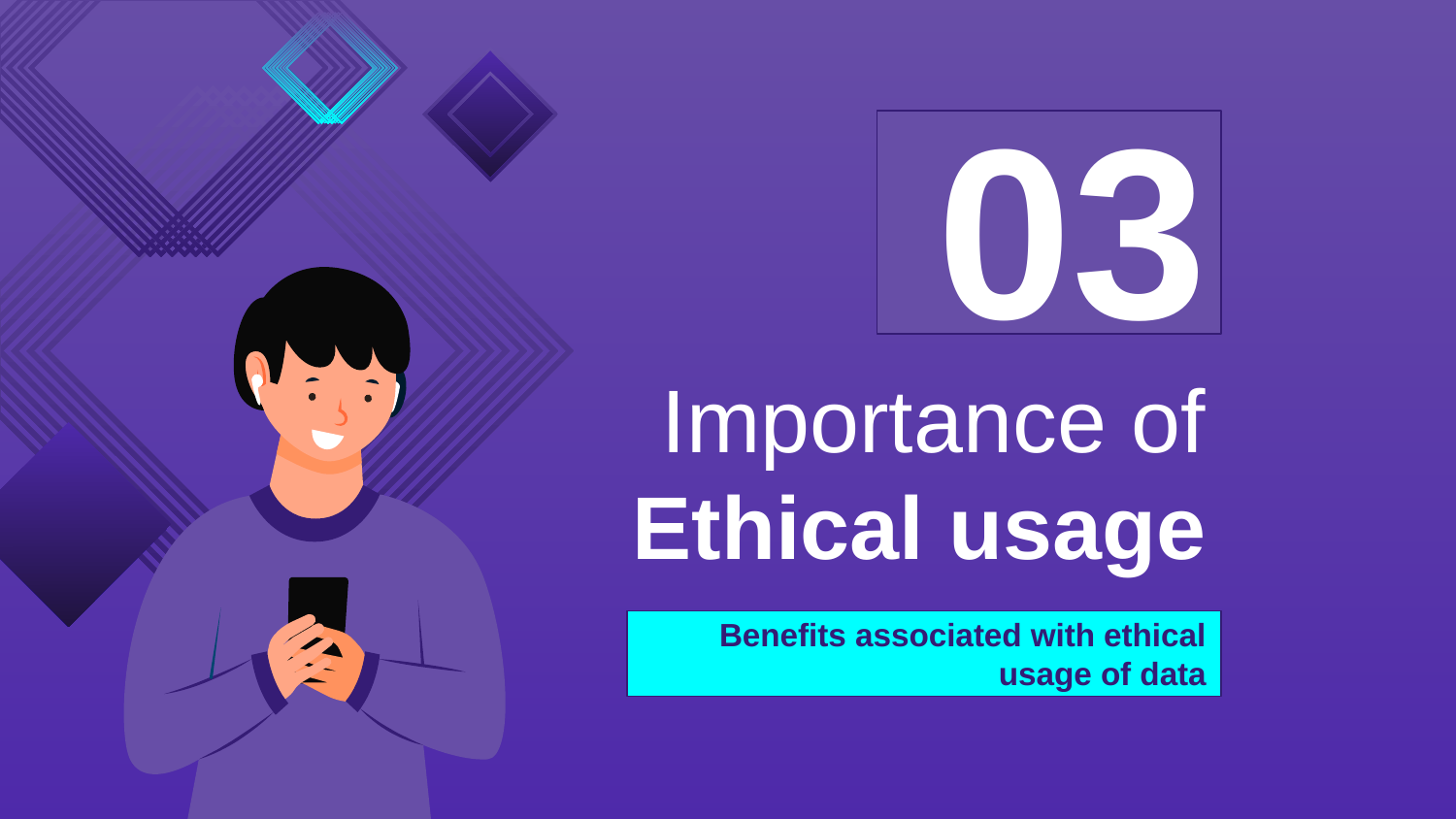

03

# Importance of Ethical usage
Benefits associated with ethical usage of data